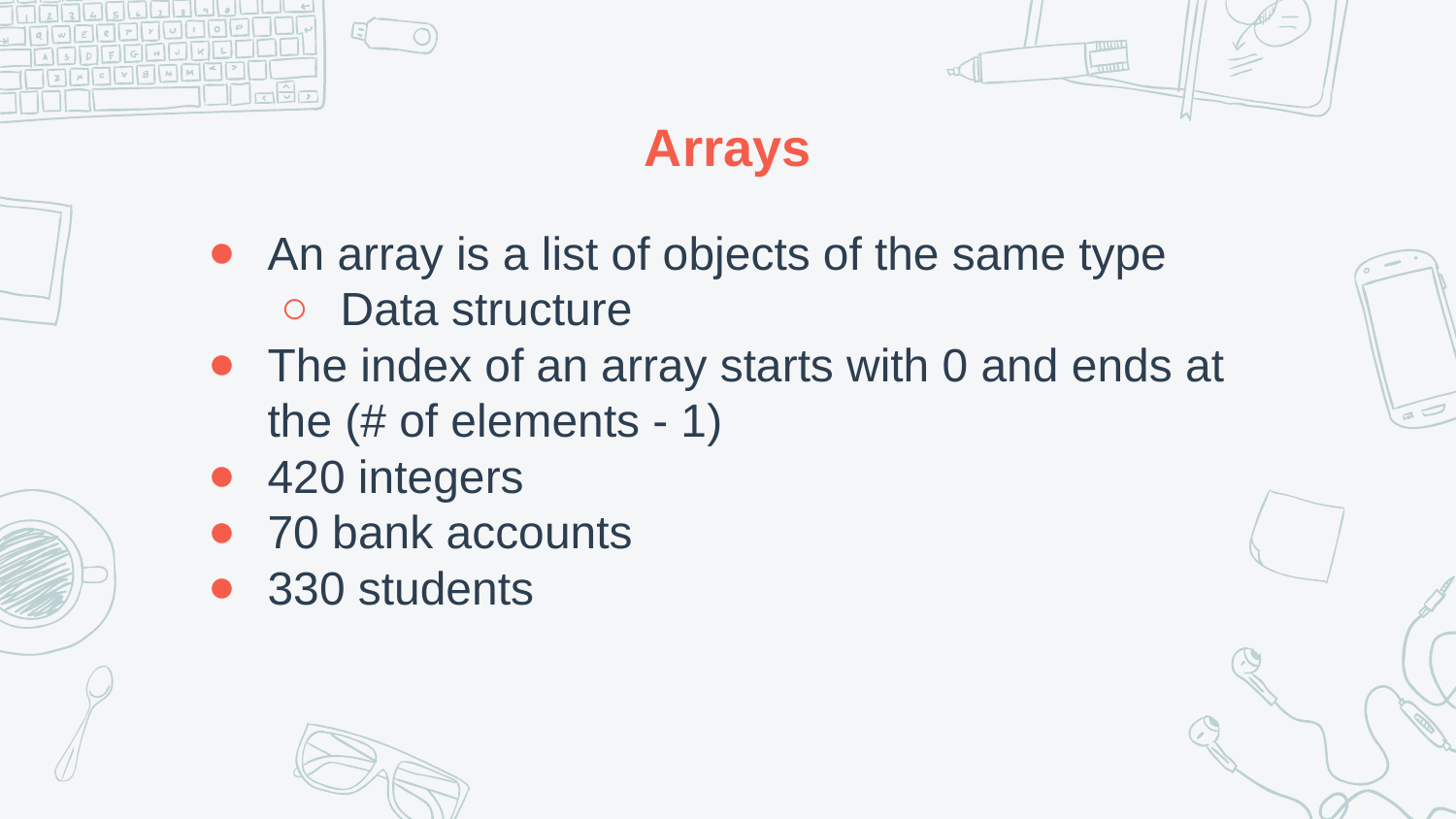

# Arrays
An array is a list of objects of the same type
Data structure
The index of an array starts with 0 and ends at the (# of elements - 1)
420 integers
70 bank accounts
330 students